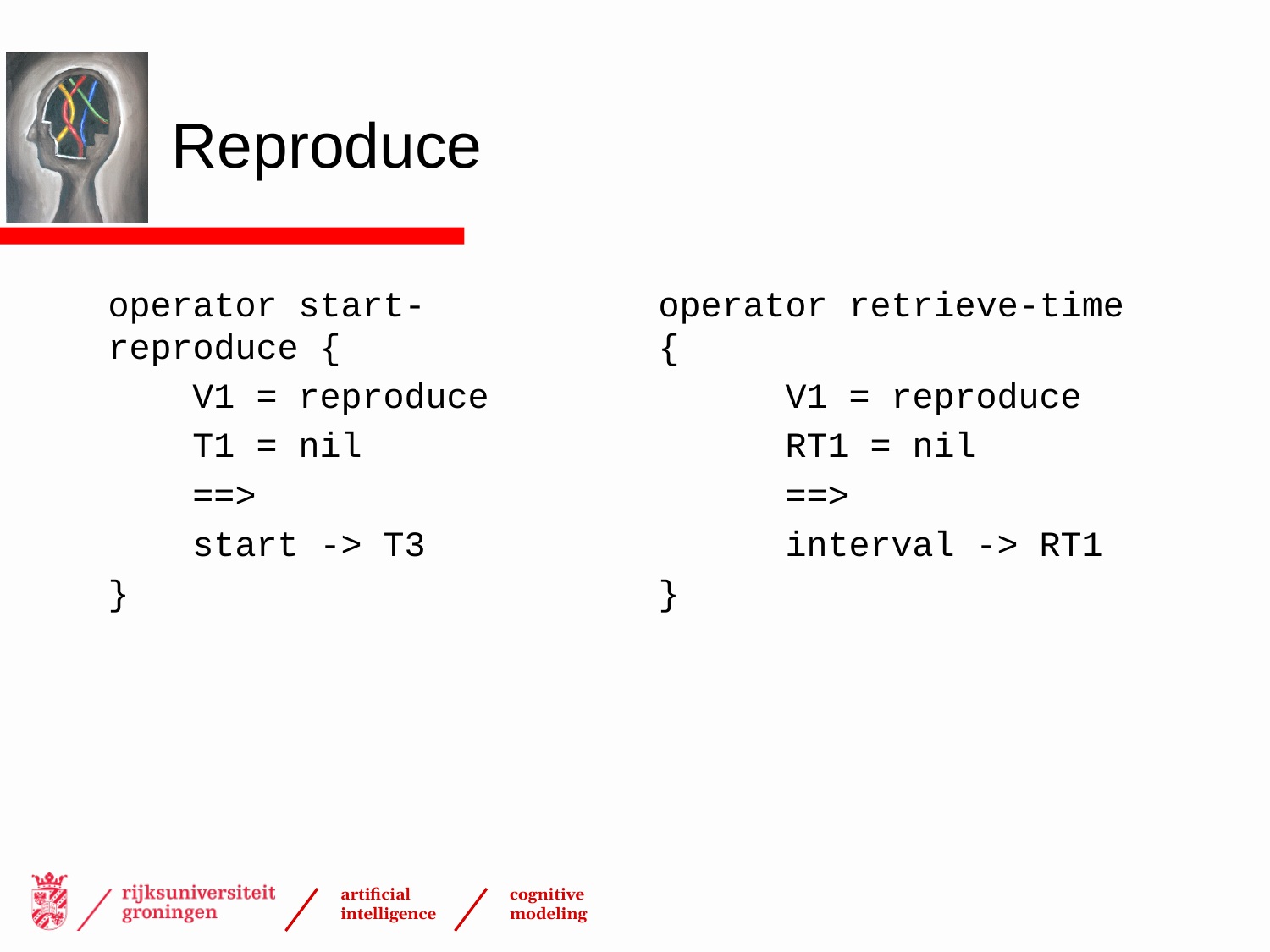

# Reproduce
operator start-reproduce {
    V1 = reproduce
    T1 = nil
    ==>
    start -> T3
}

operator retrieve-time {
	V1 = reproduce
	RT1 = nil
	==>
	interval -> RT1
}